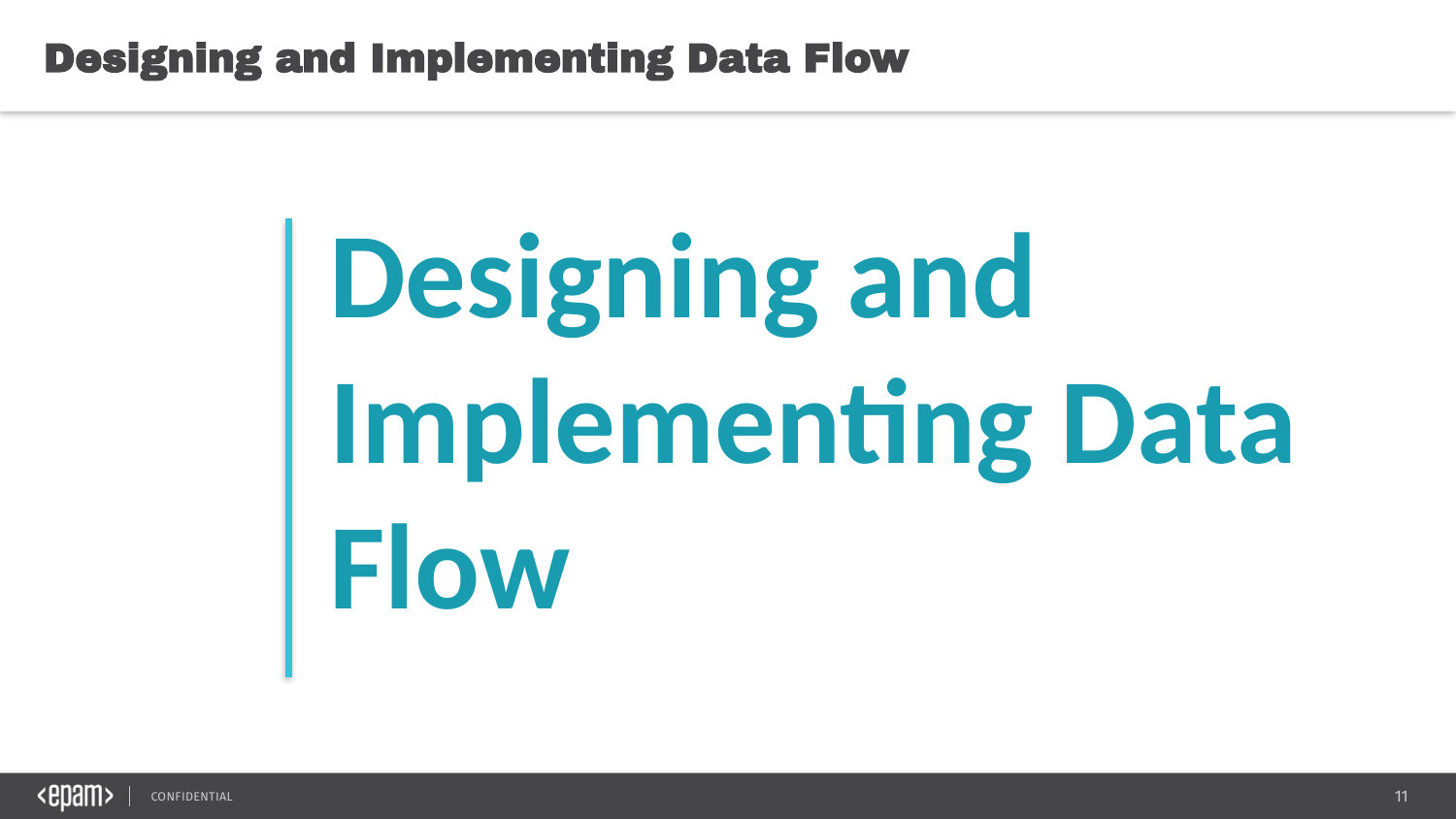

Designing and Implementing Data Flow
Designing and Implementing Data Flow